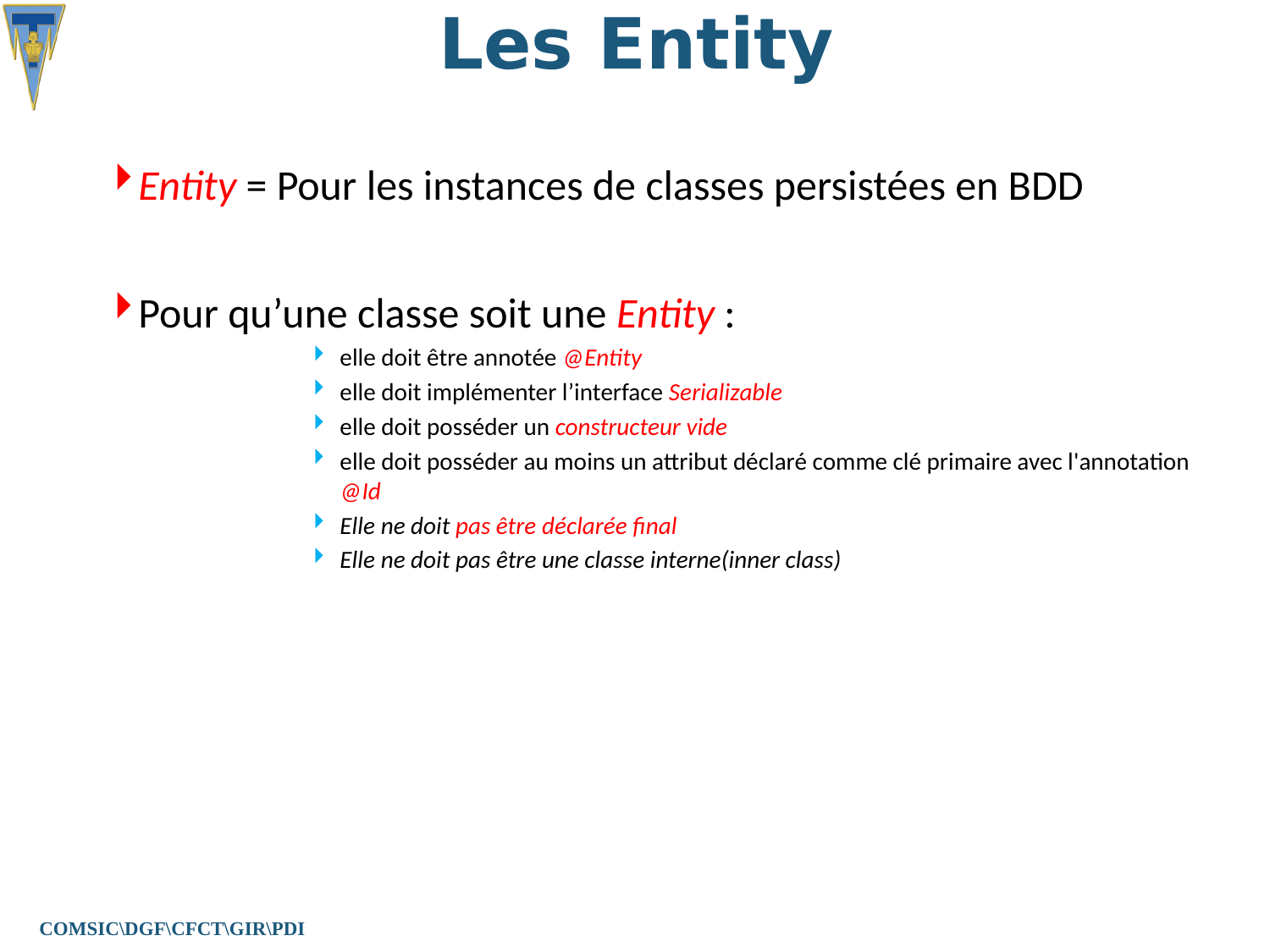

# Les Entity
Entity = Pour les instances de classes persistées en BDD

Pour qu’une classe soit une Entity :
elle doit être annotée @Entity
elle doit implémenter l’interface Serializable
elle doit posséder un constructeur vide
elle doit posséder au moins un attribut déclaré comme clé primaire avec l'annotation @Id
Elle ne doit pas être déclarée final
Elle ne doit pas être une classe interne(inner class)